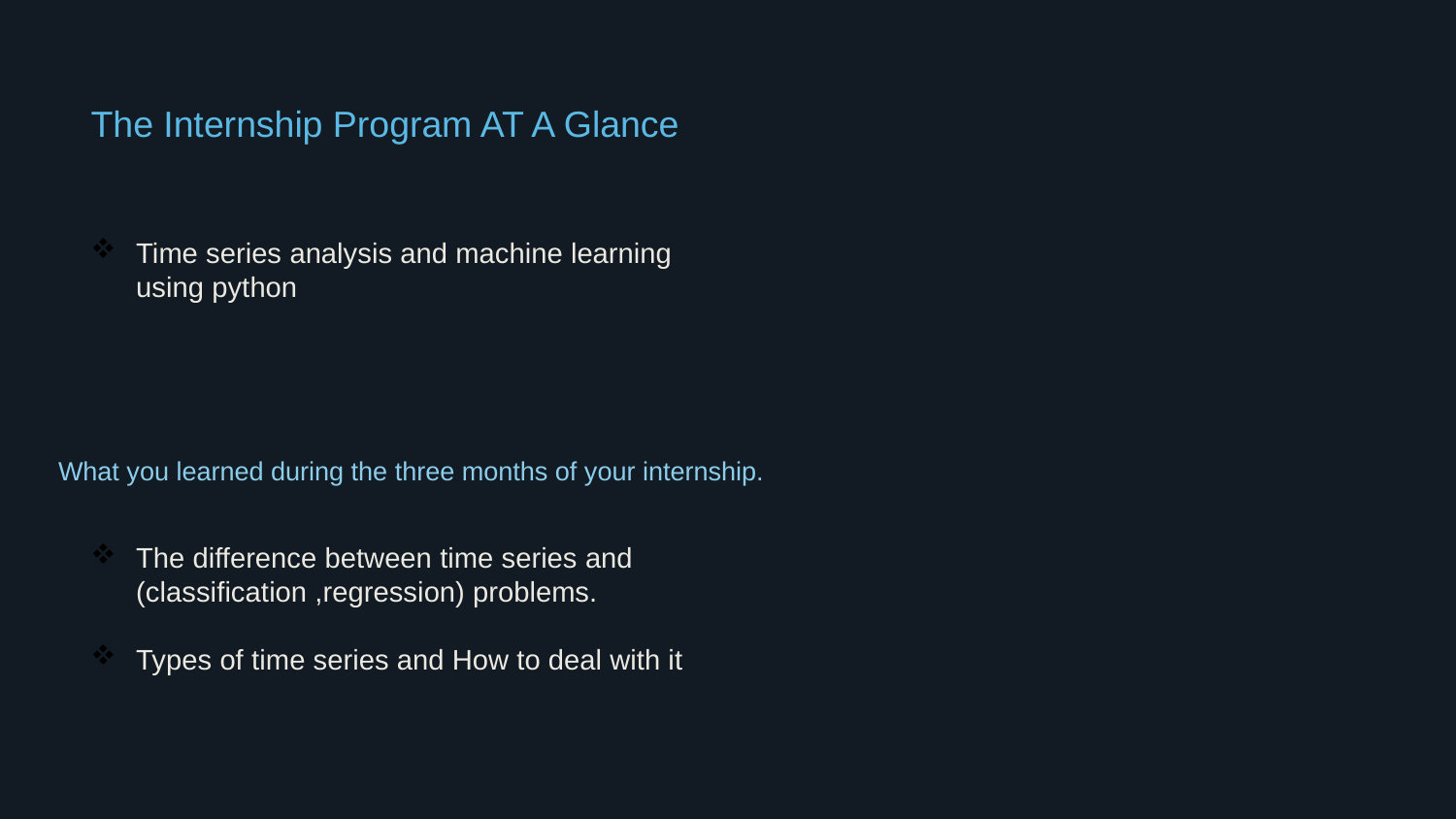

The Internship Program AT A Glance
# What you learned during the three months of your internship.
Time series analysis and machine learning using python
The difference between time series and (classification ,regression) problems.

Types of time series and How to deal with it